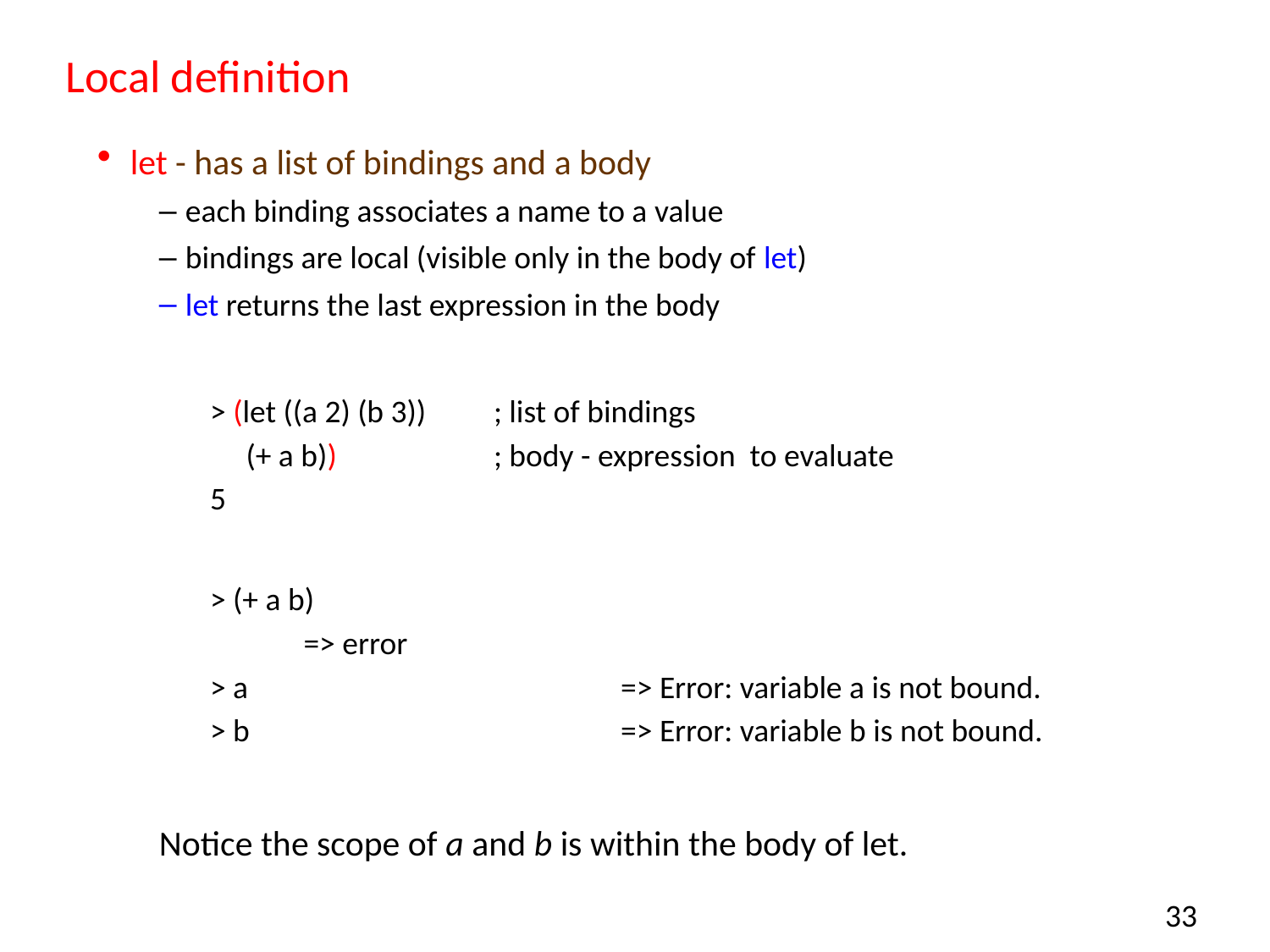

# Local definition
let - has a list of bindings and a body
each binding associates a name to a value
bindings are local (visible only in the body of let)
let returns the last expression in the body

> (let ((a 2) (b 3)) 	; list of bindings
     (+ a b))	  	; body - expression  to evaluate
5

> (+ a b)
             => error
> a			=> Error: variable a is not bound.
> b			=> Error: variable b is not bound.

Notice the scope of a and b is within the body of let.
33